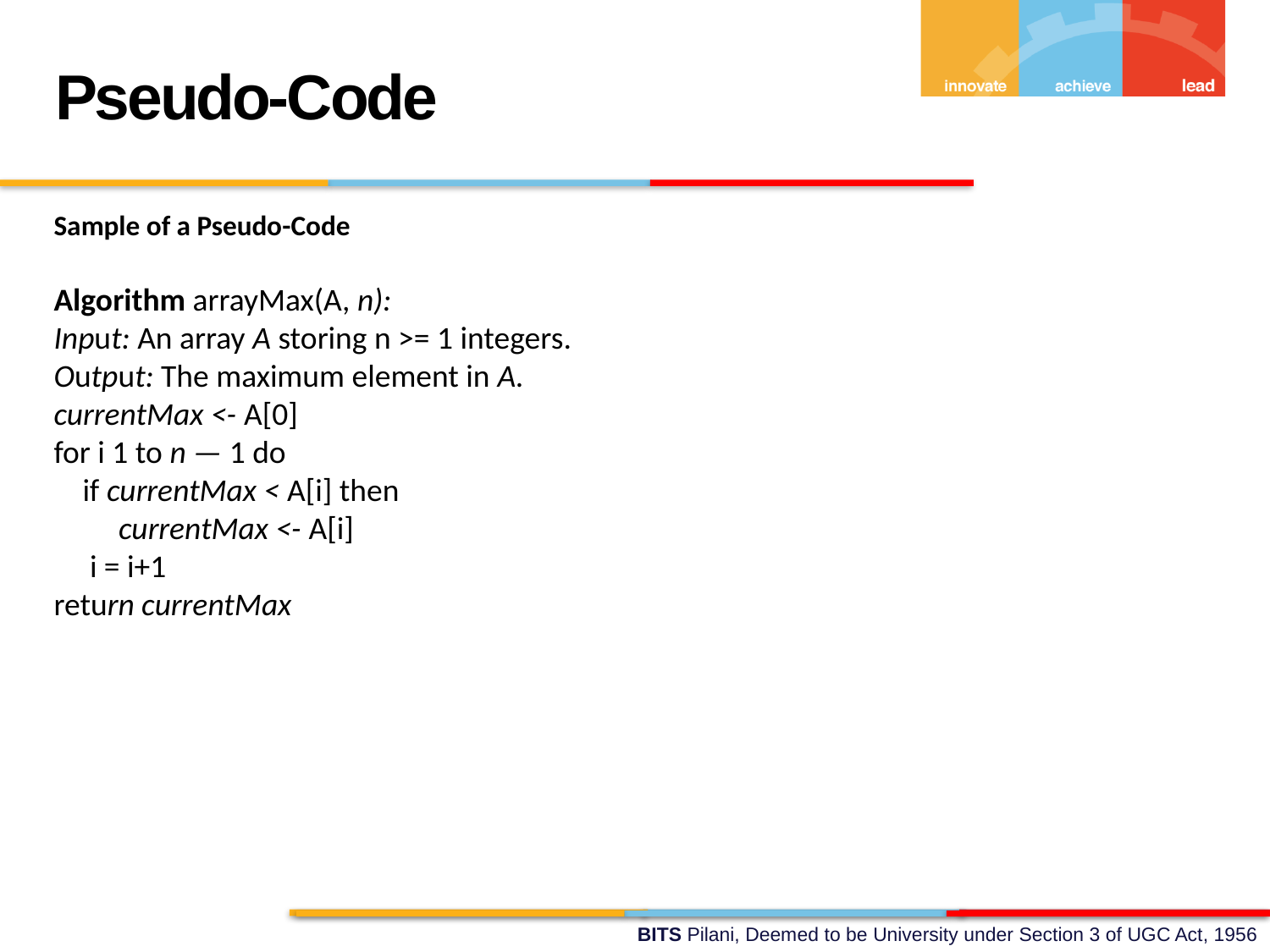

Pseudo-Code
Sample of a Pseudo-Code

Algorithm arrayMax(A, n):
Input: An array A storing n >= 1 integers.
Output: The maximum element in A.
currentMax <- A[0]
for i 1 to n — 1 do
    if currentMax < A[i] then
         currentMax <- A[i]
     i = i+1
return currentMax